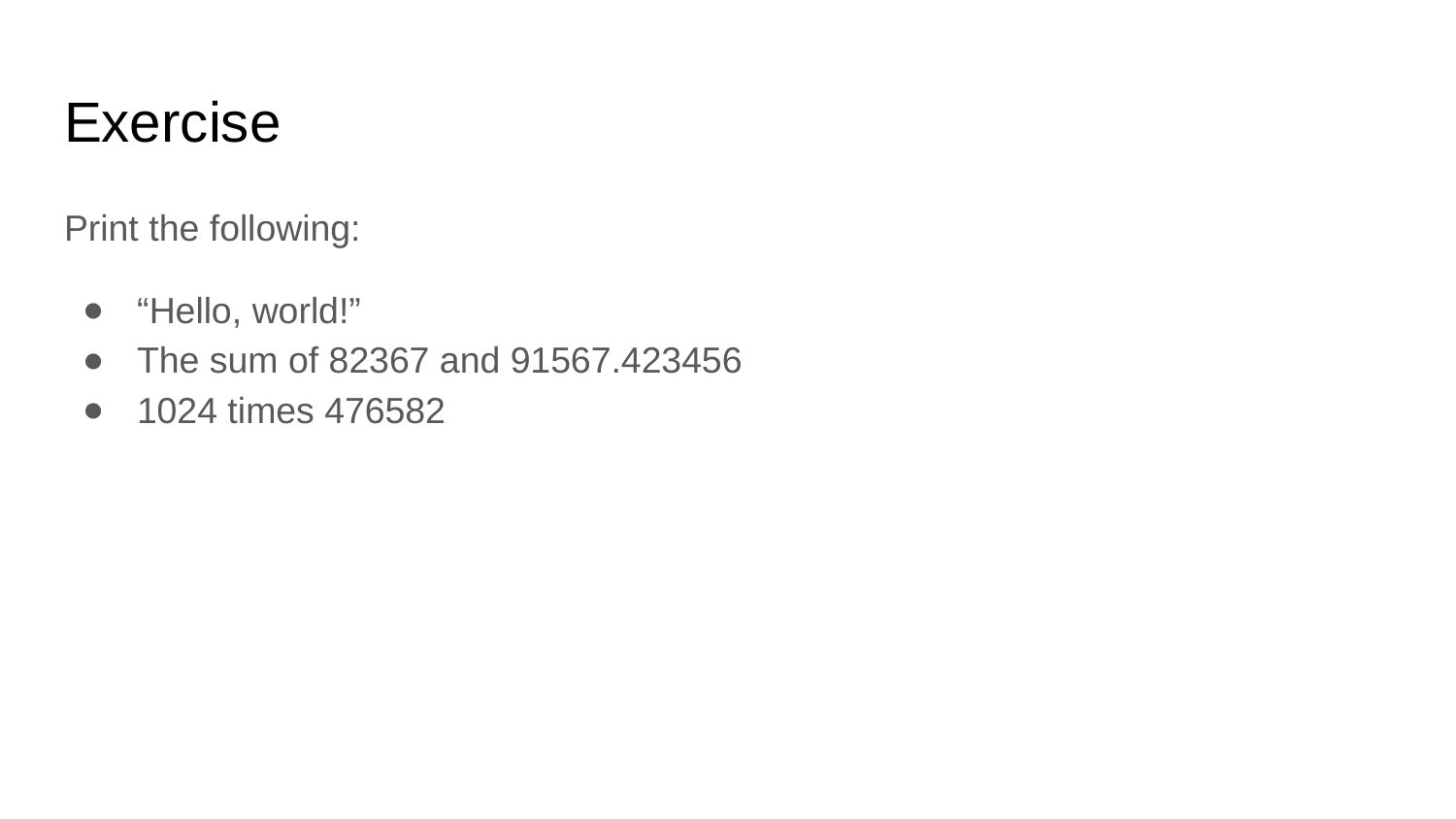

# Exercise
Print the following:
“Hello, world!”
The sum of 82367 and 91567.423456
1024 times 476582